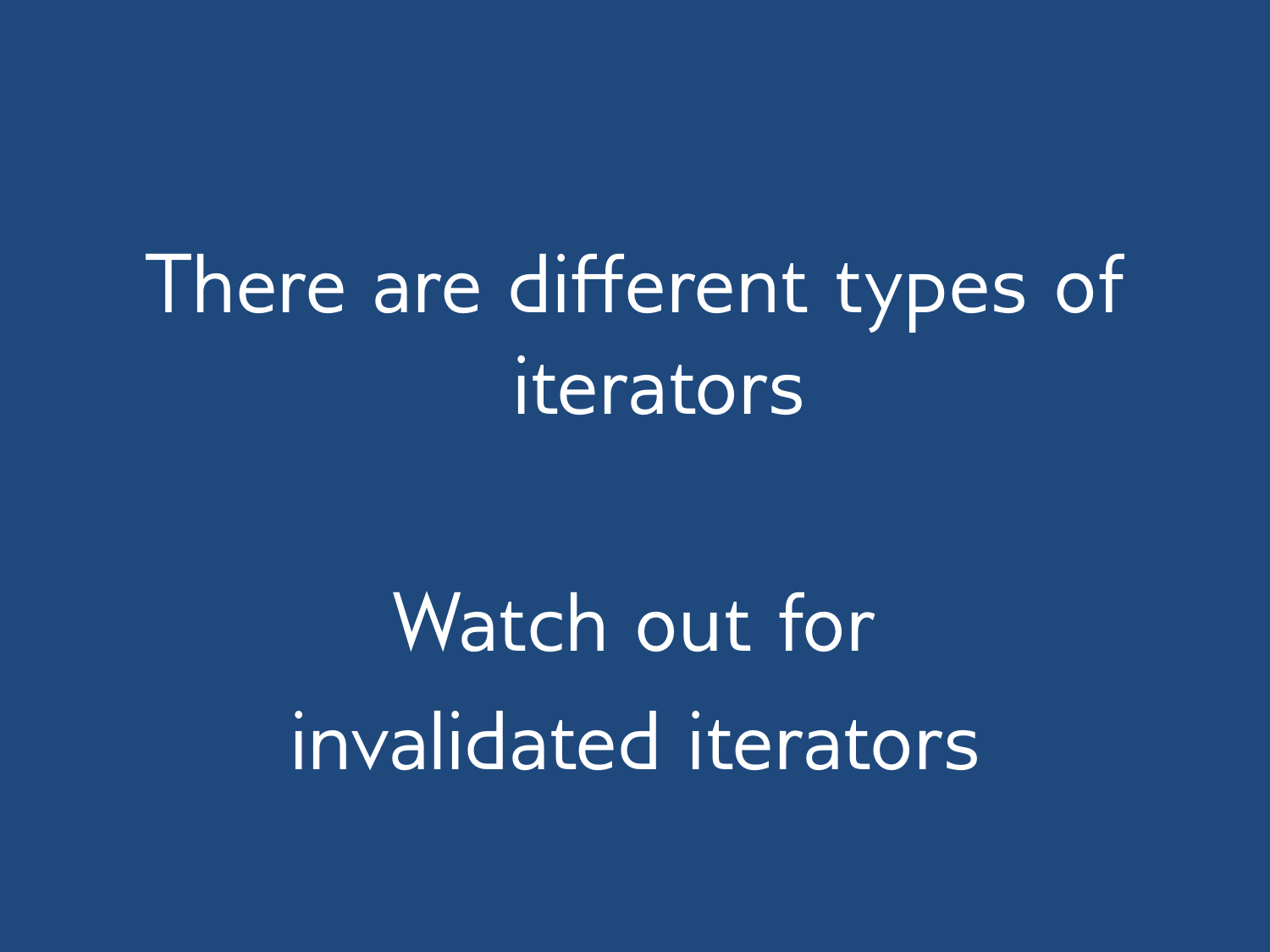

#
There are different types of iterators

Watch out for
invalidated iterators